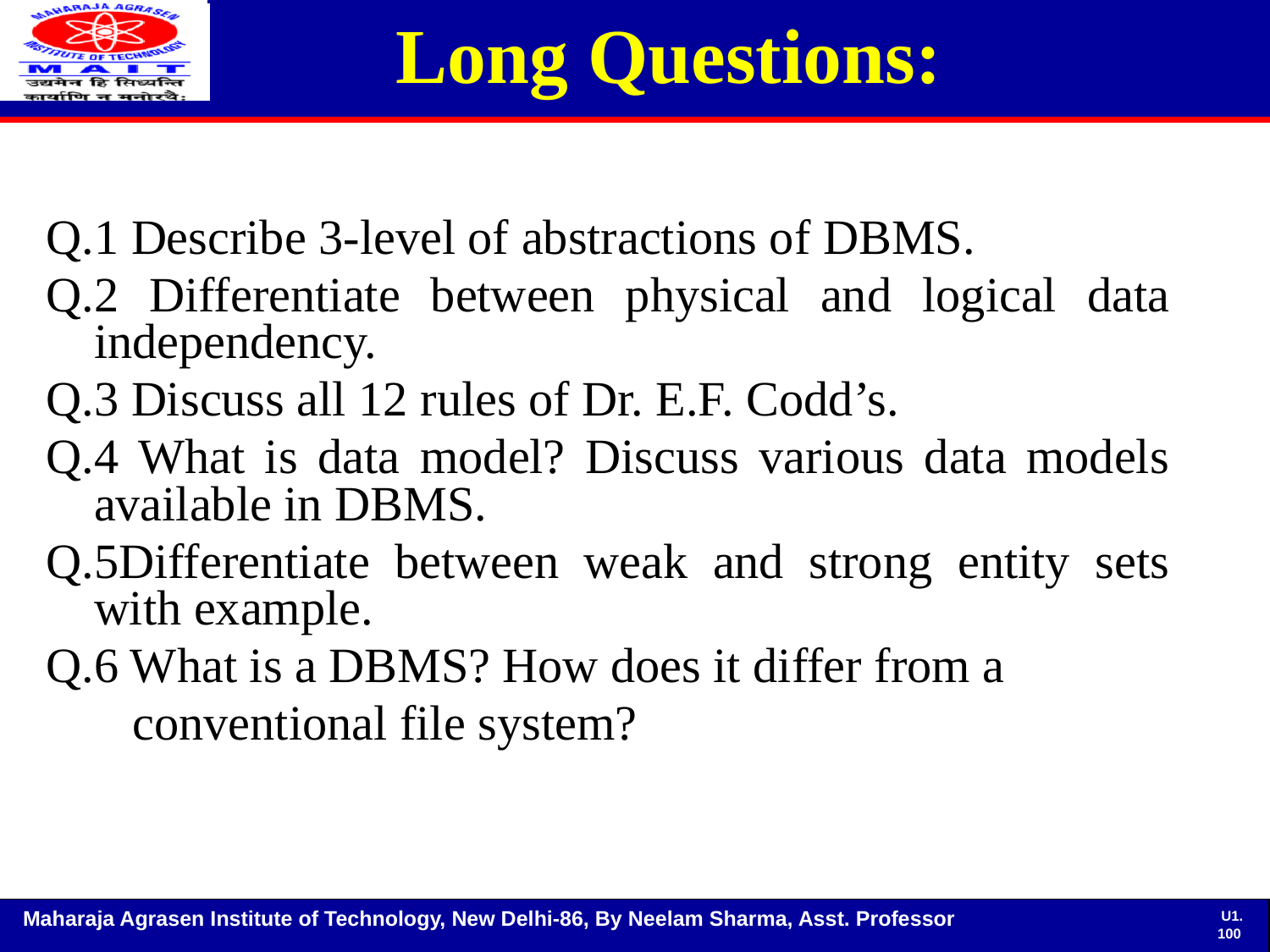

Long Questions:

Q.1 Describe 3-level of abstractions of DBMS.
Q.2 Differentiate between physical and logical data independency.
Q.3 Discuss all 12 rules of Dr. E.F. Codd’s.
Q.4 What is data model? Discuss various data models available in DBMS.
Q.5Differentiate between weak and strong entity sets with example.
Q.6 What is a DBMS? How does it differ from a
       conventional file system?